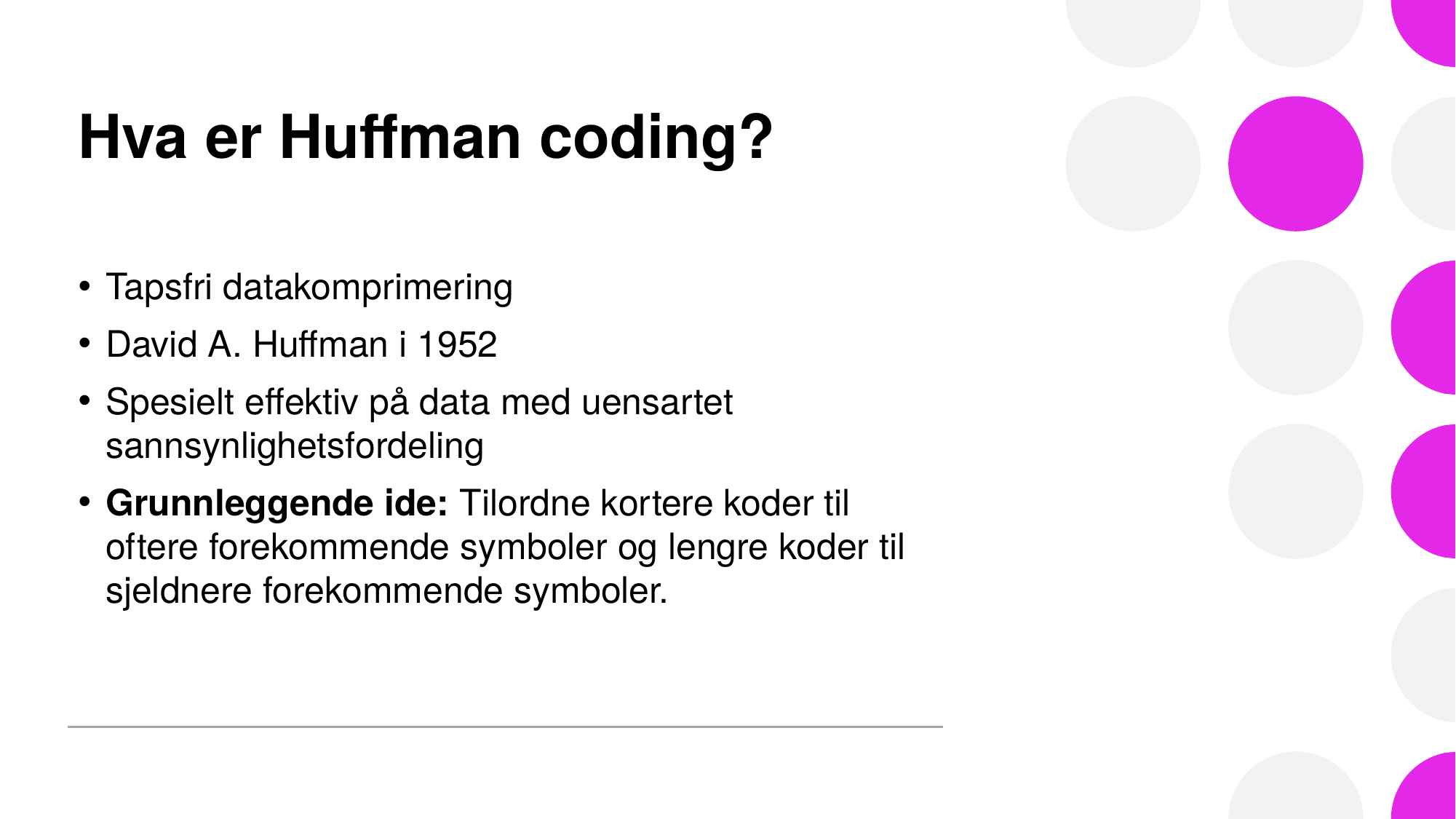

# Hva er Huffman coding?
Tapsfri datakomprimering
David A. Huffman i 1952
Spesielt effektiv på data med uensartet sannsynlighetsfordeling
Grunnleggende ide: Tilordne kortere koder til oftere forekommende symboler og lengre koder til sjeldnere forekommende symboler.